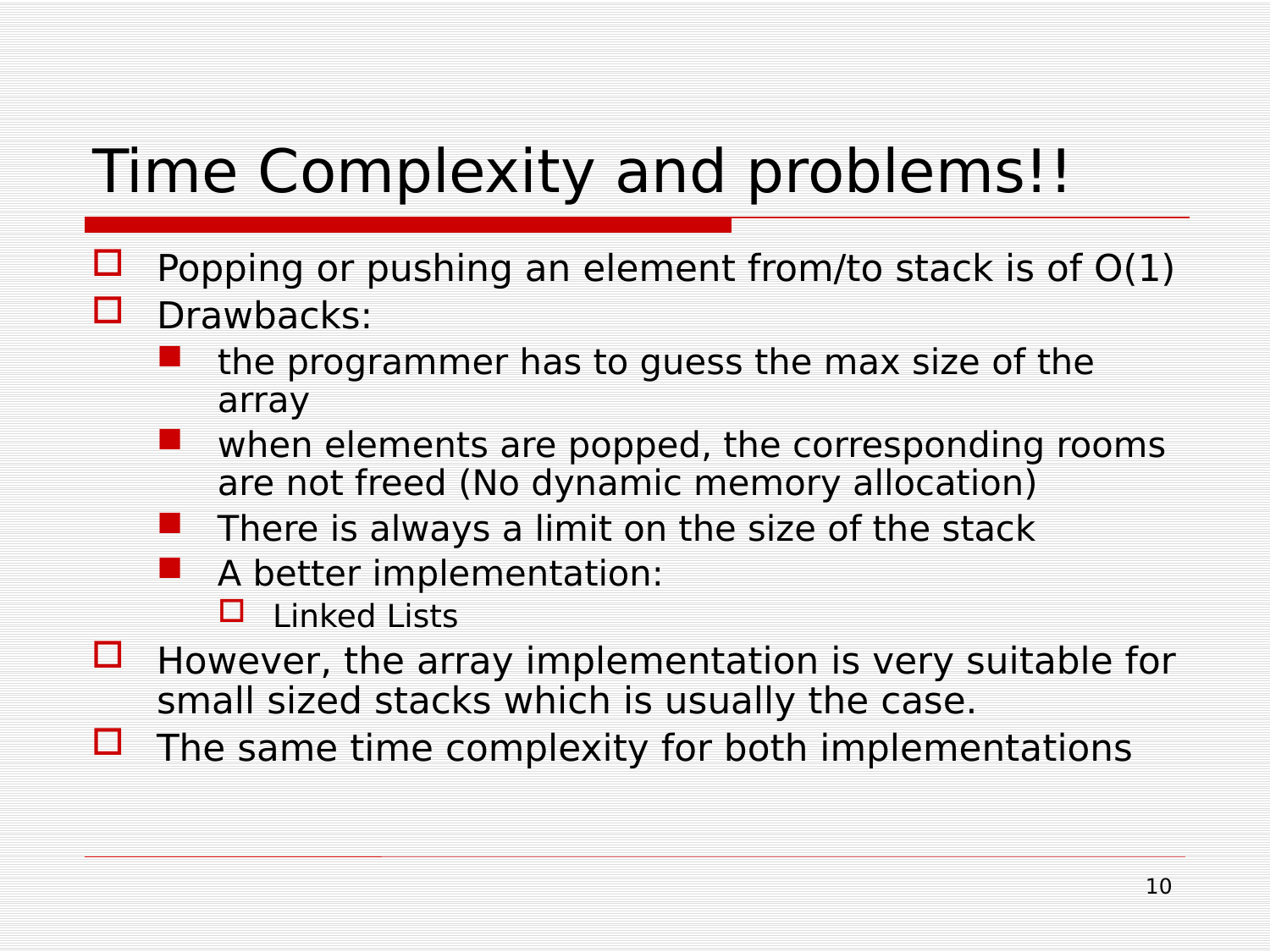

# Time Complexity and problems!!
Popping or pushing an element from/to stack is of O(1)
Drawbacks:
the programmer has to guess the max size of the array
when elements are popped, the corresponding rooms are not freed (No dynamic memory allocation)
There is always a limit on the size of the stack
A better implementation:
Linked Lists
However, the array implementation is very suitable for small sized stacks which is usually the case.
The same time complexity for both implementations

10